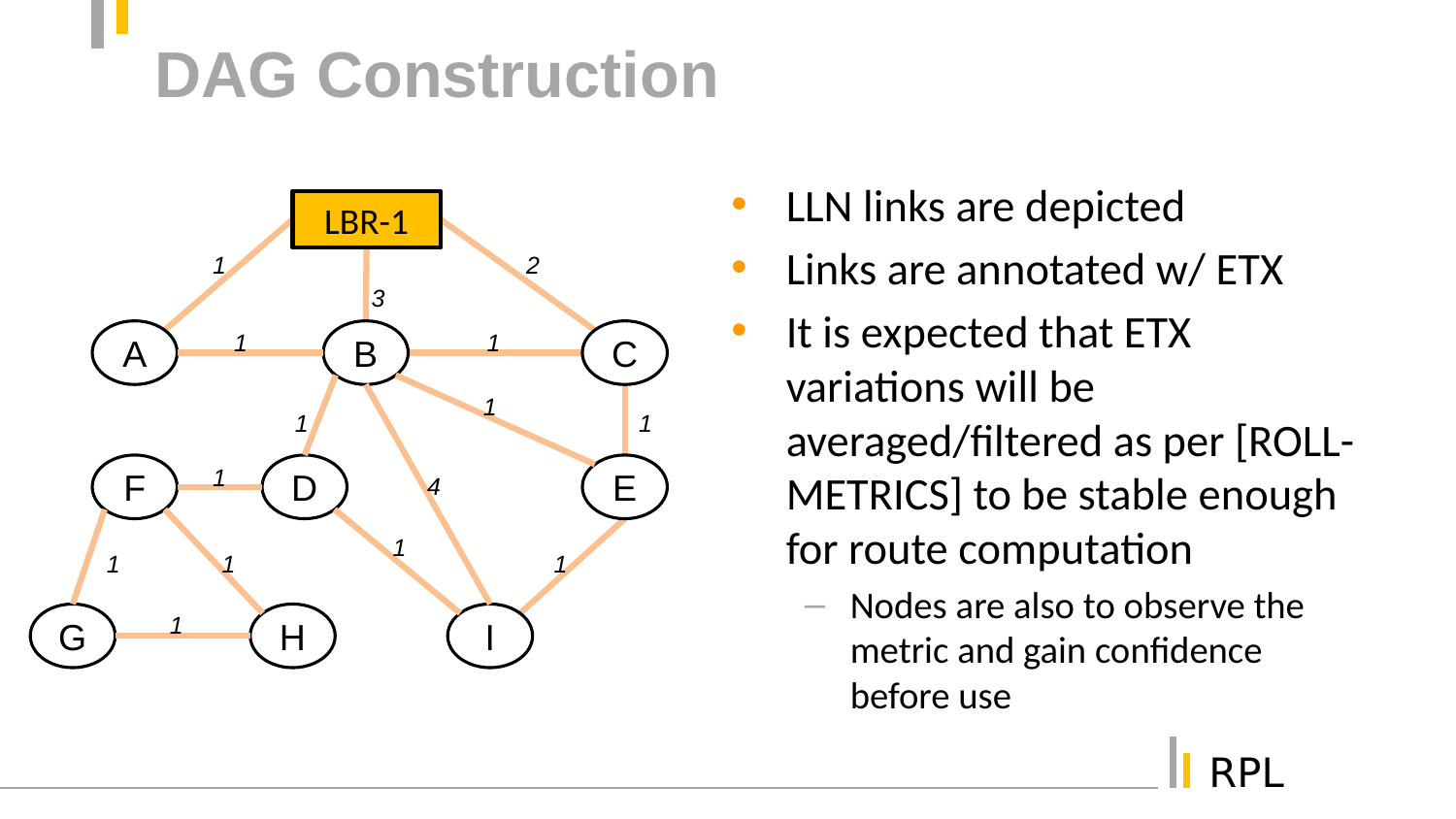

# DAG Construction
LLN links are depicted
Links are annotated w/ ETX
It is expected that ETX variations will be averaged/filtered as per [ROLL-METRICS] to be stable enough for route computation
Nodes are also to observe the metric and gain confidence before use

LBR-1

1
2
3
A
1
B
1
C
1
1
1
F
1
D
E
4
1
1
1
1
1
G
H
I